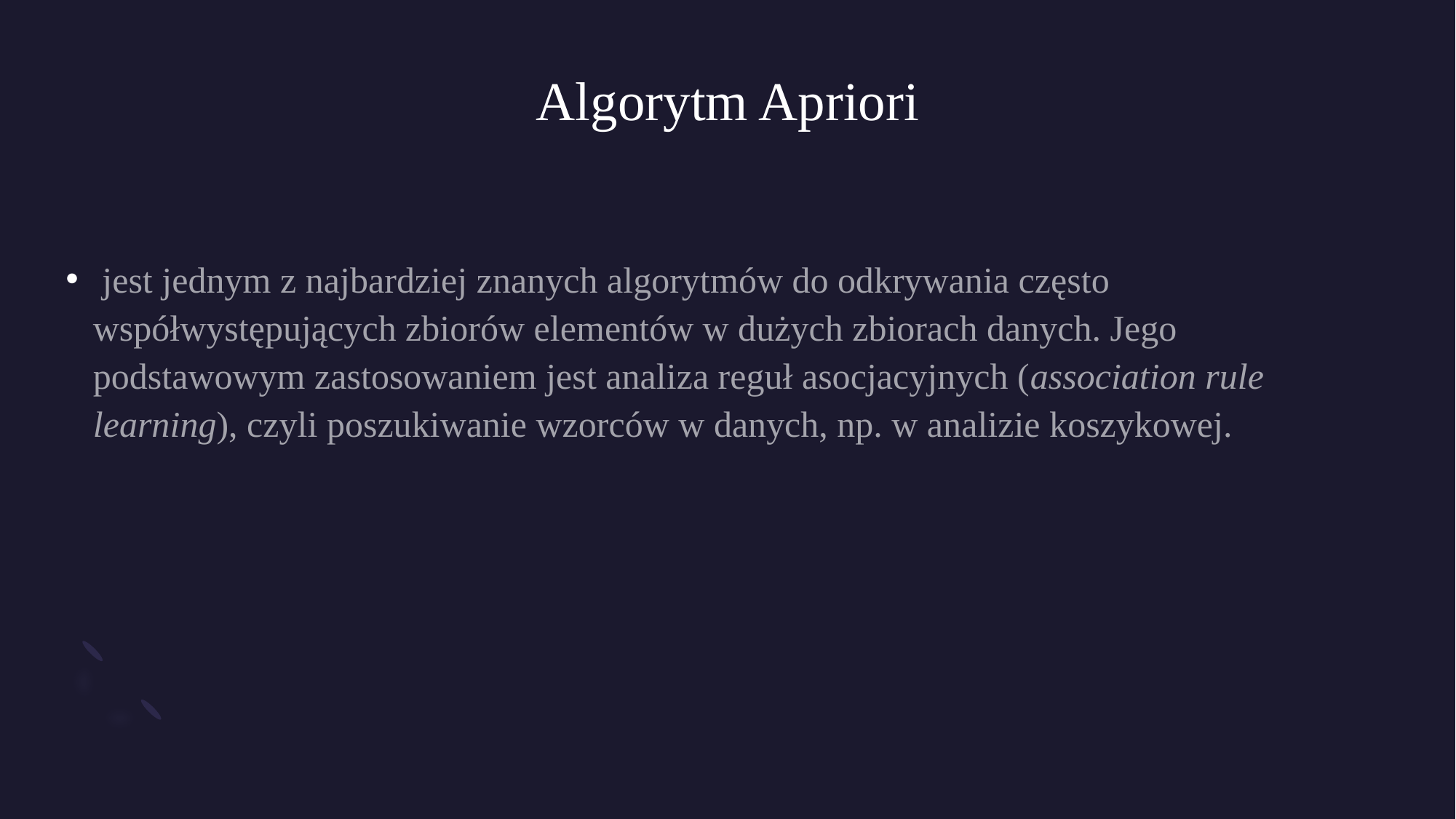

# Algorytm Apriori
 jest jednym z najbardziej znanych algorytmów do odkrywania często współwystępujących zbiorów elementów w dużych zbiorach danych. Jego podstawowym zastosowaniem jest analiza reguł asocjacyjnych (association rule learning), czyli poszukiwanie wzorców w danych, np. w analizie koszykowej.